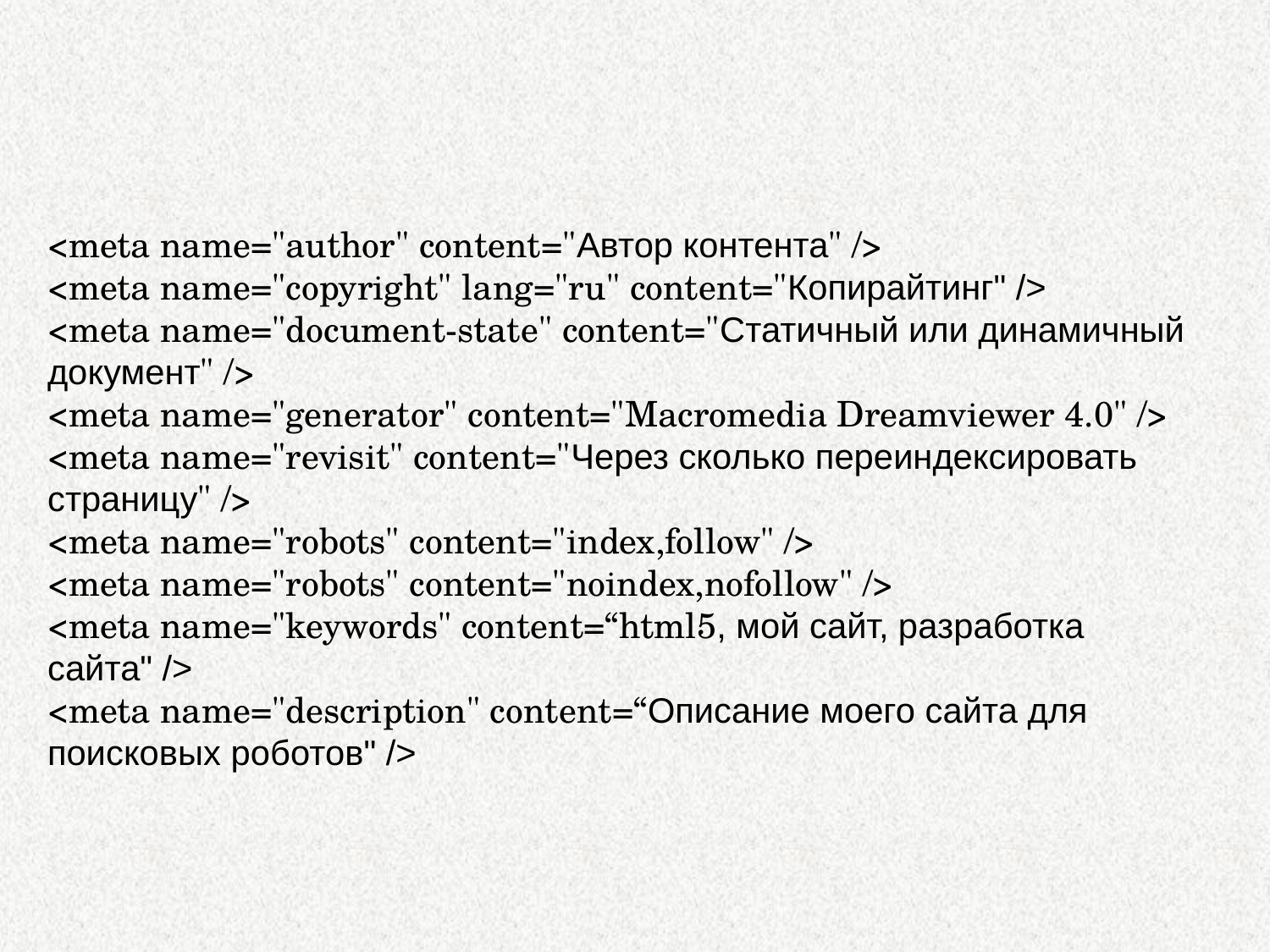

<meta name="author" content="Автор контента" />
<meta name="copyright" lang="ru" content="Копирайтинг" />
<meta name="document-state" content="Статичный или динамичный документ" />
<meta name="generator" content="Macromedia Dreamviewer 4.0" />
<meta name="revisit" content="Через сколько переиндексировать страницу" />
<meta name="robots" content="index,follow" />
<meta name="robots" content="noindex,nofollow" />
<meta name="keywords" content=“html5, мой сайт, разработка сайта" />
<meta name="description" content=“Описание моего сайта для поисковых роботов" />